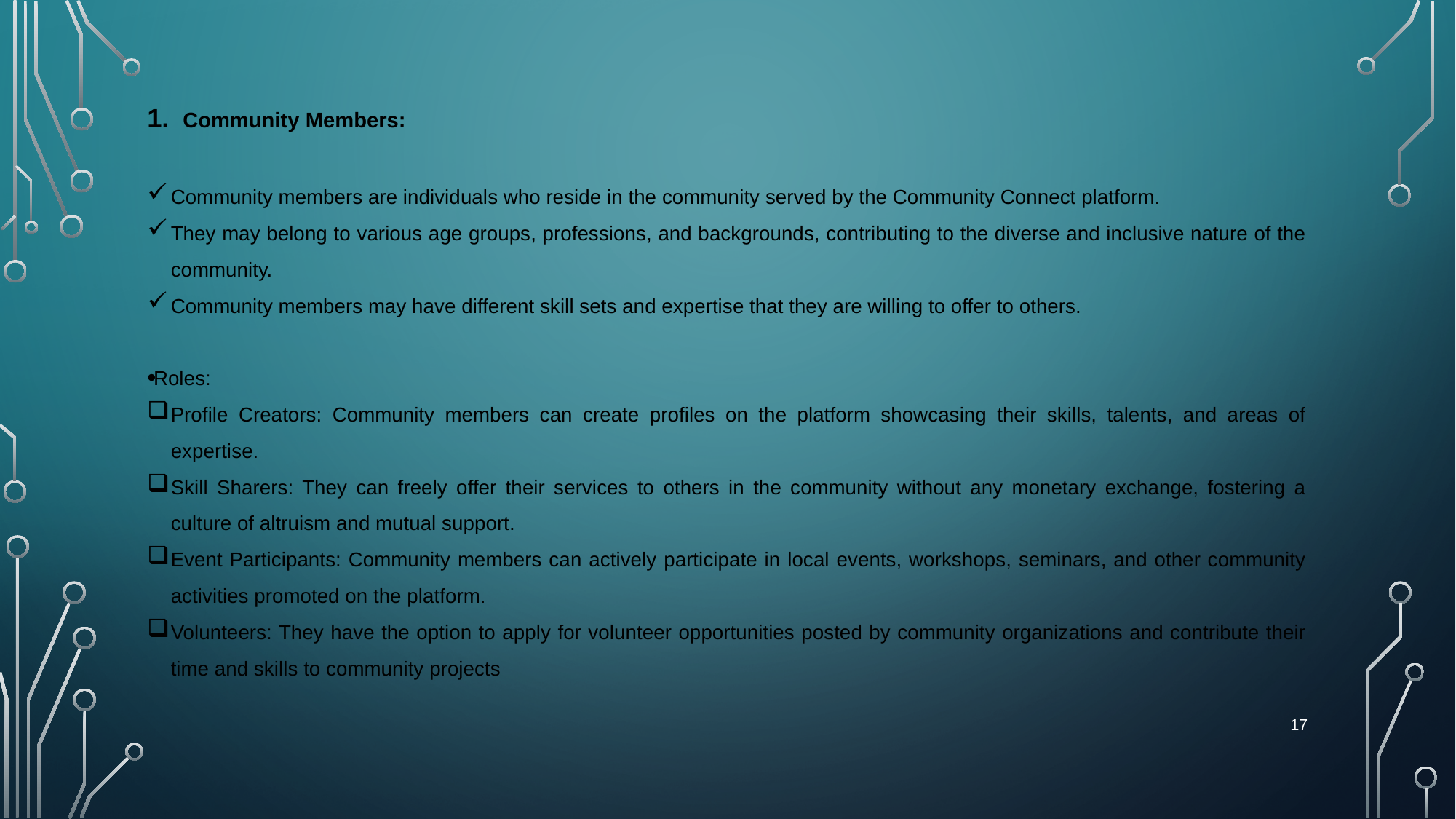

Community Members:

Community members are individuals who reside in the community served by the Community Connect platform.
They may belong to various age groups, professions, and backgrounds, contributing to the diverse and inclusive nature of the community.
Community members may have different skill sets and expertise that they are willing to offer to others.

Roles:
Profile Creators: Community members can create profiles on the platform showcasing their skills, talents, and areas of expertise.
Skill Sharers: They can freely offer their services to others in the community without any monetary exchange, fostering a culture of altruism and mutual support.
Event Participants: Community members can actively participate in local events, workshops, seminars, and other community activities promoted on the platform.
Volunteers: They have the option to apply for volunteer opportunities posted by community organizations and contribute their time and skills to community projects
17